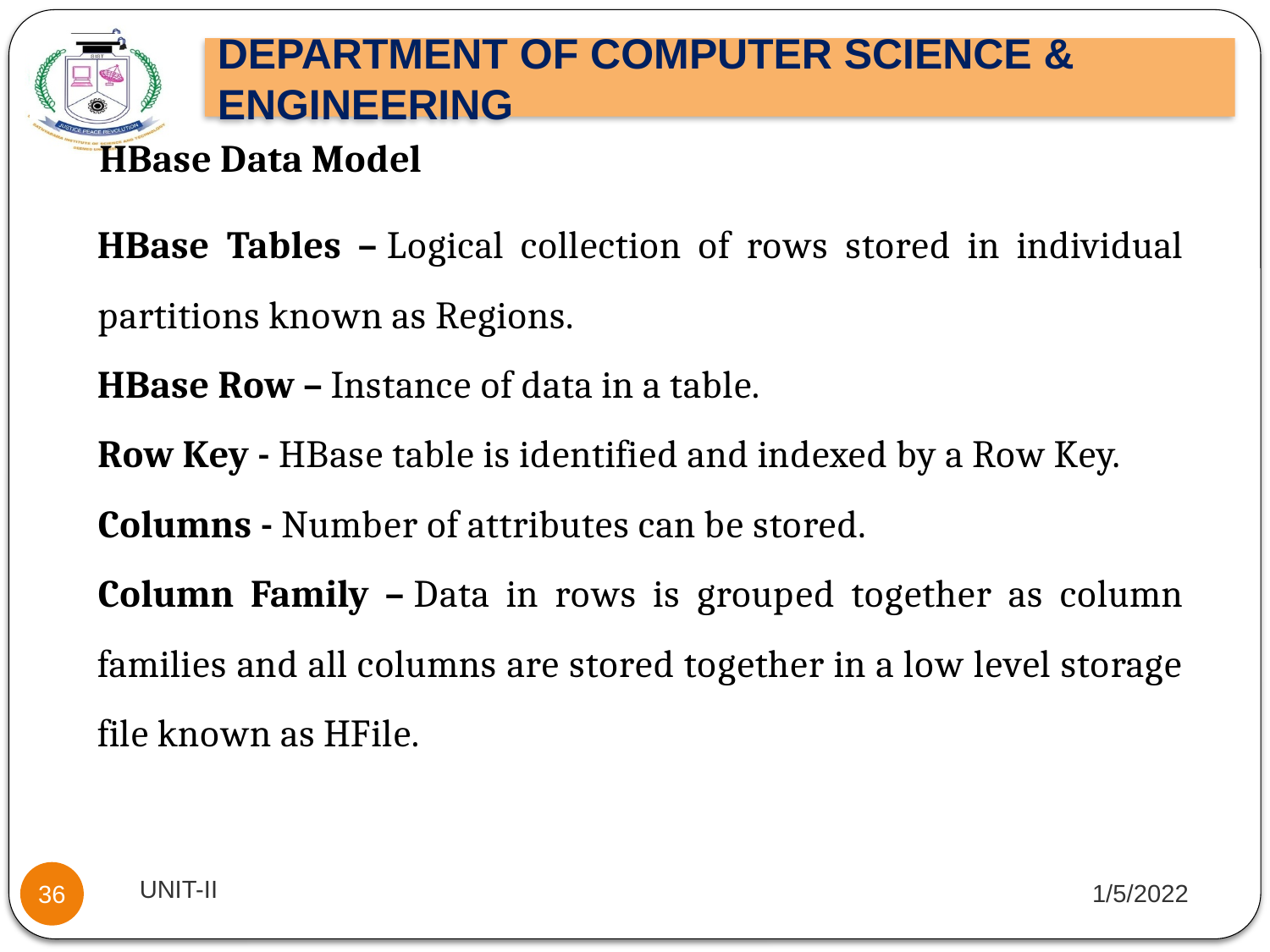

HBase Data Model
HBase Tables – Logical collection of rows stored in individual partitions known as Regions.
HBase Row – Instance of data in a table.
Row Key - HBase table is identified and indexed by a Row Key.
Columns - Number of attributes can be stored.
Column Family – Data in rows is grouped together as column families and all columns are stored together in a low level storage file known as HFile.
UNIT-II
1/5/2022
36